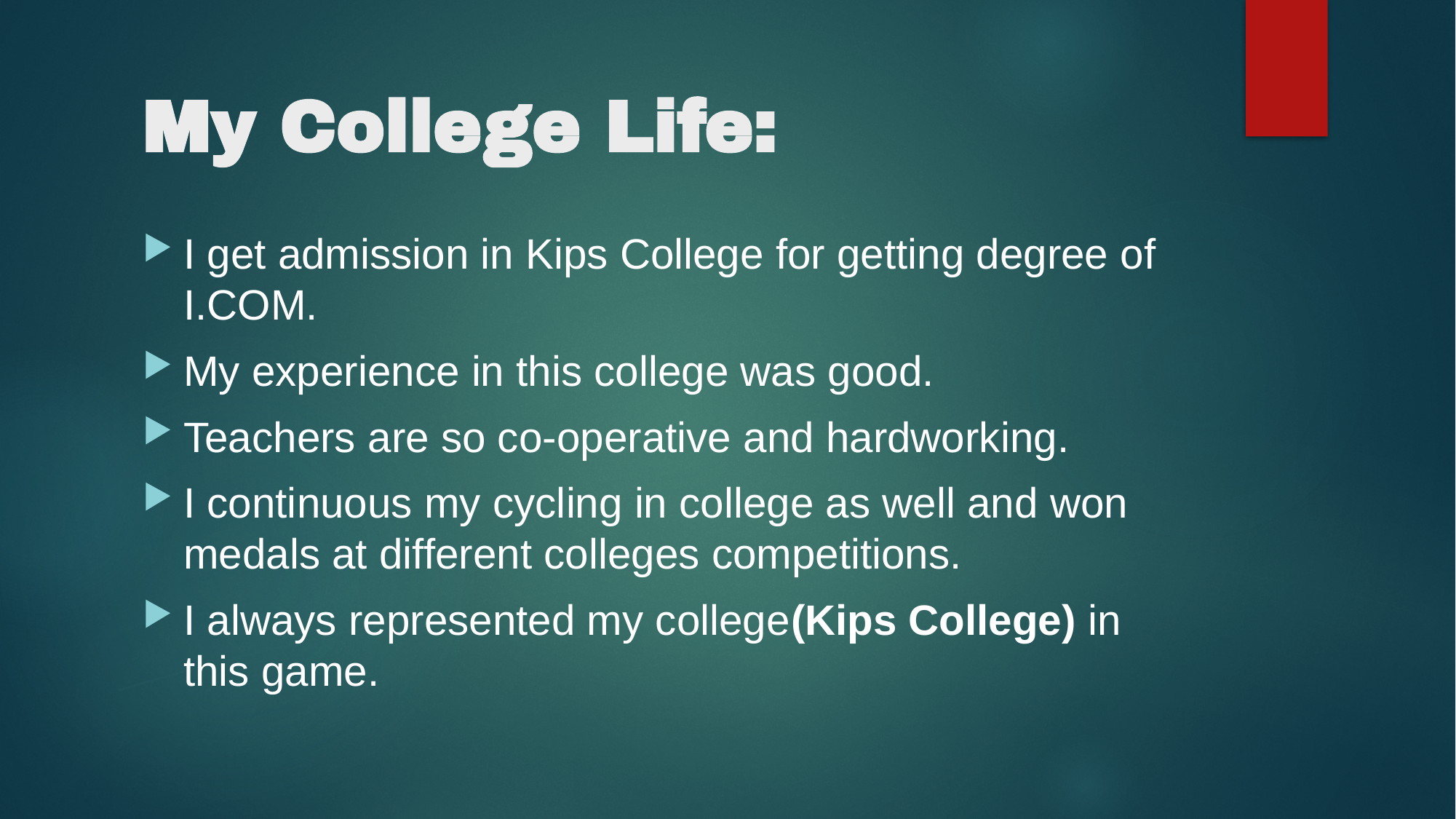

# My College Life:
I get admission in Kips College for getting degree of  I.COM.
My experience in this college was good.
Teachers are so co-operative and hardworking.
I continuous my cycling in college as well and won medals at different colleges competitions.
I always represented my college(Kips College) in this game.